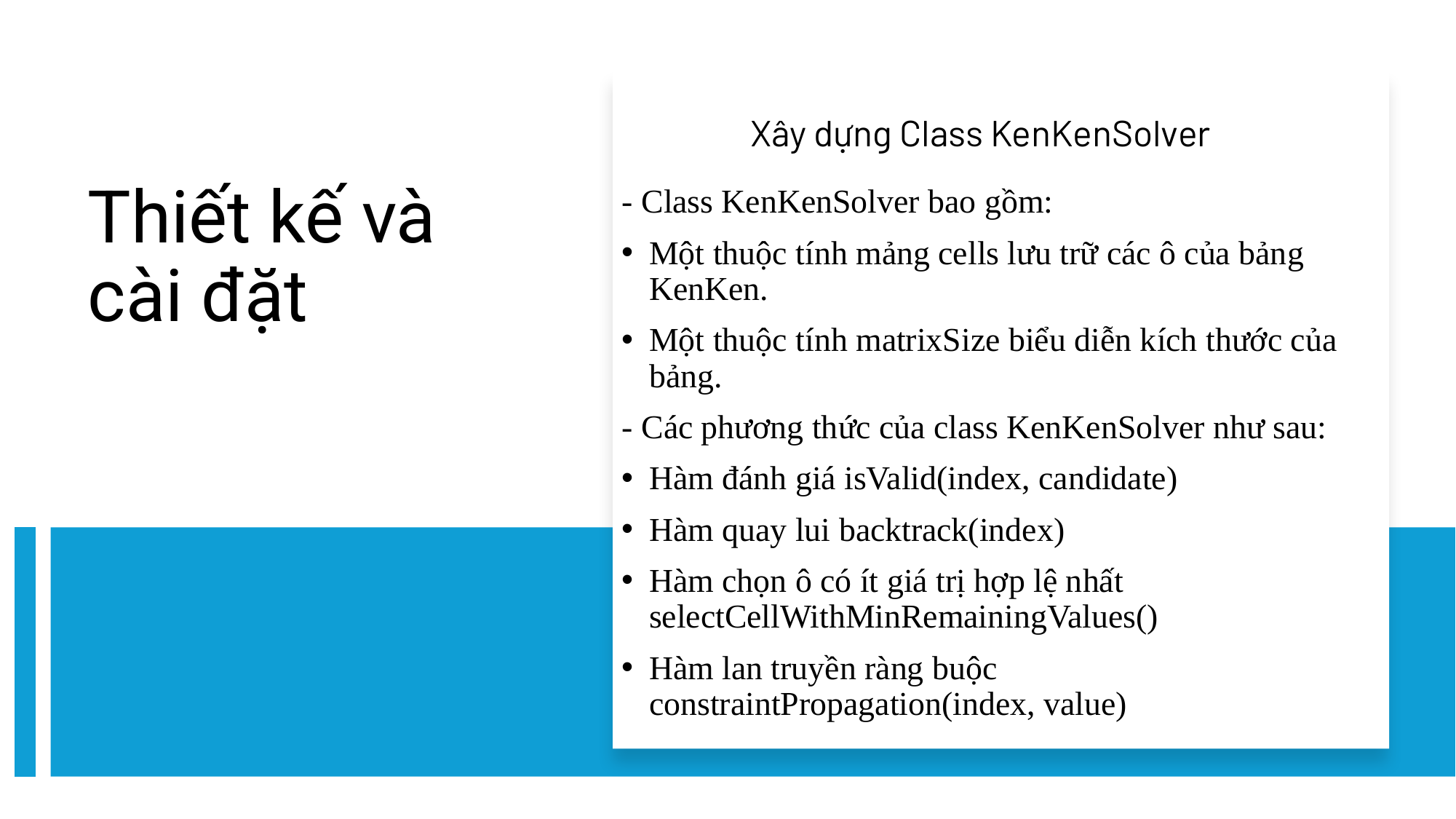

Xây dựng Class KenKenSolver

# Thiết kế và cài đặt
- Class KenKenSolver bao gồm:
Một thuộc tính mảng cells lưu trữ các ô của bảng KenKen.
Một thuộc tính matrixSize biểu diễn kích thước của bảng.
- Các phương thức của class KenKenSolver như sau:
Hàm đánh giá isValid(index, candidate)
Hàm quay lui backtrack(index)
Hàm chọn ô có ít giá trị hợp lệ nhất selectCellWithMinRemainingValues()
Hàm lan truyền ràng buộc constraintPropagation(index, value)